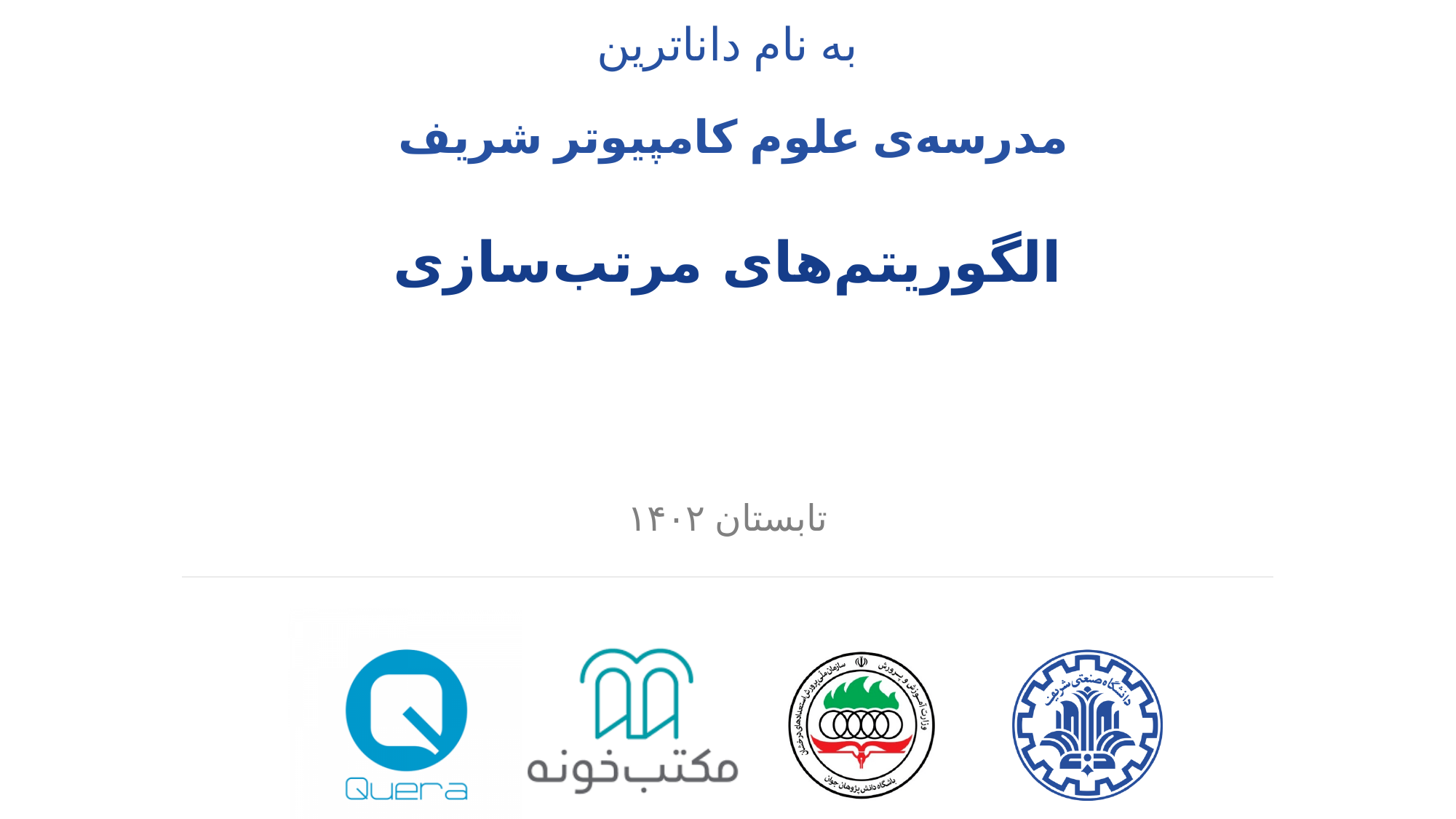

به نام داناترین
مدرسه‌ی علوم کامپیوتر شریف
# الگوریتم‌های مرتب‌سازی

تابستان ۱۴۰۲